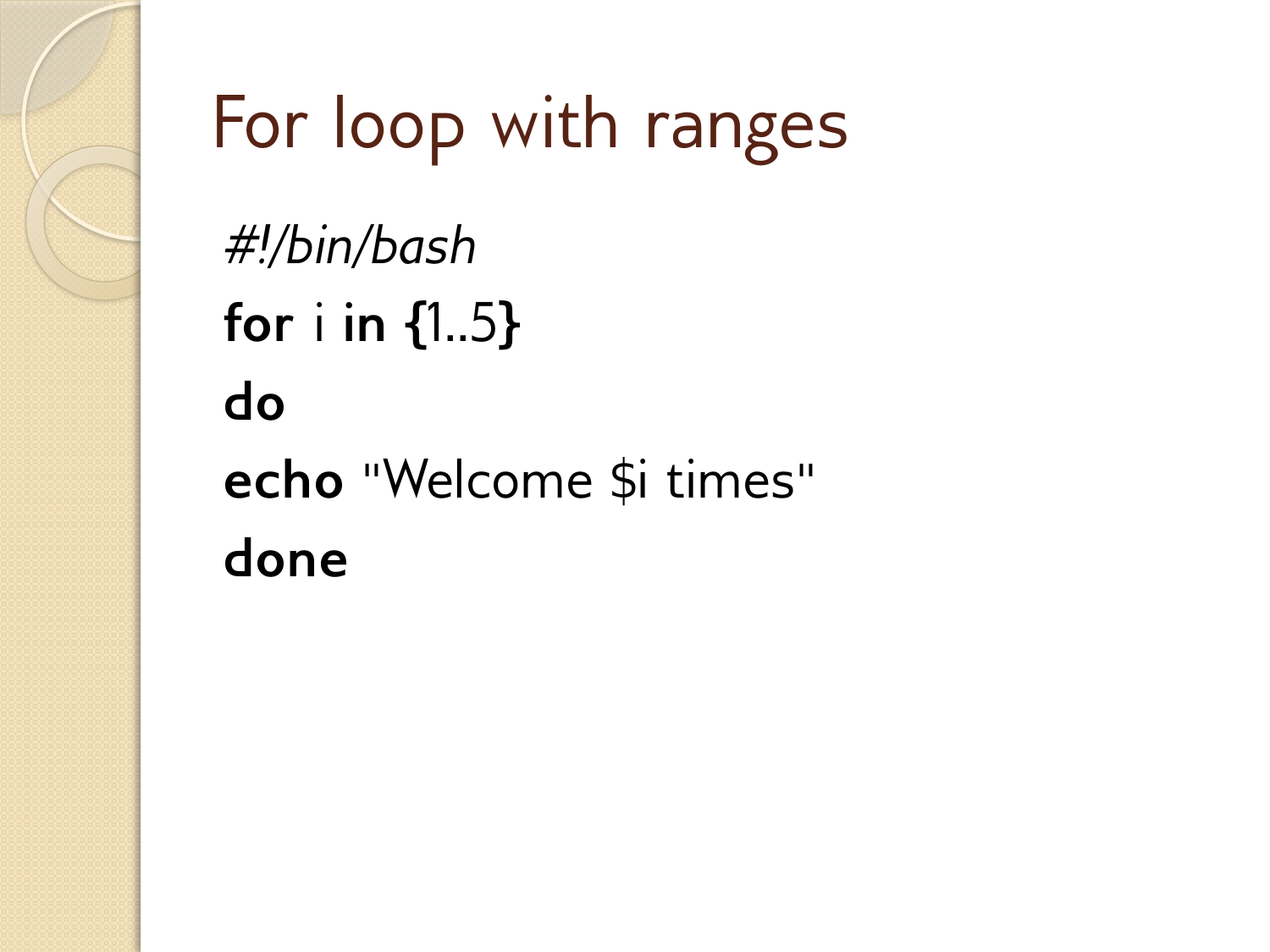

# For loop with ranges
#!/bin/bash
for i in {1..5}
do
echo "Welcome $i times"
done